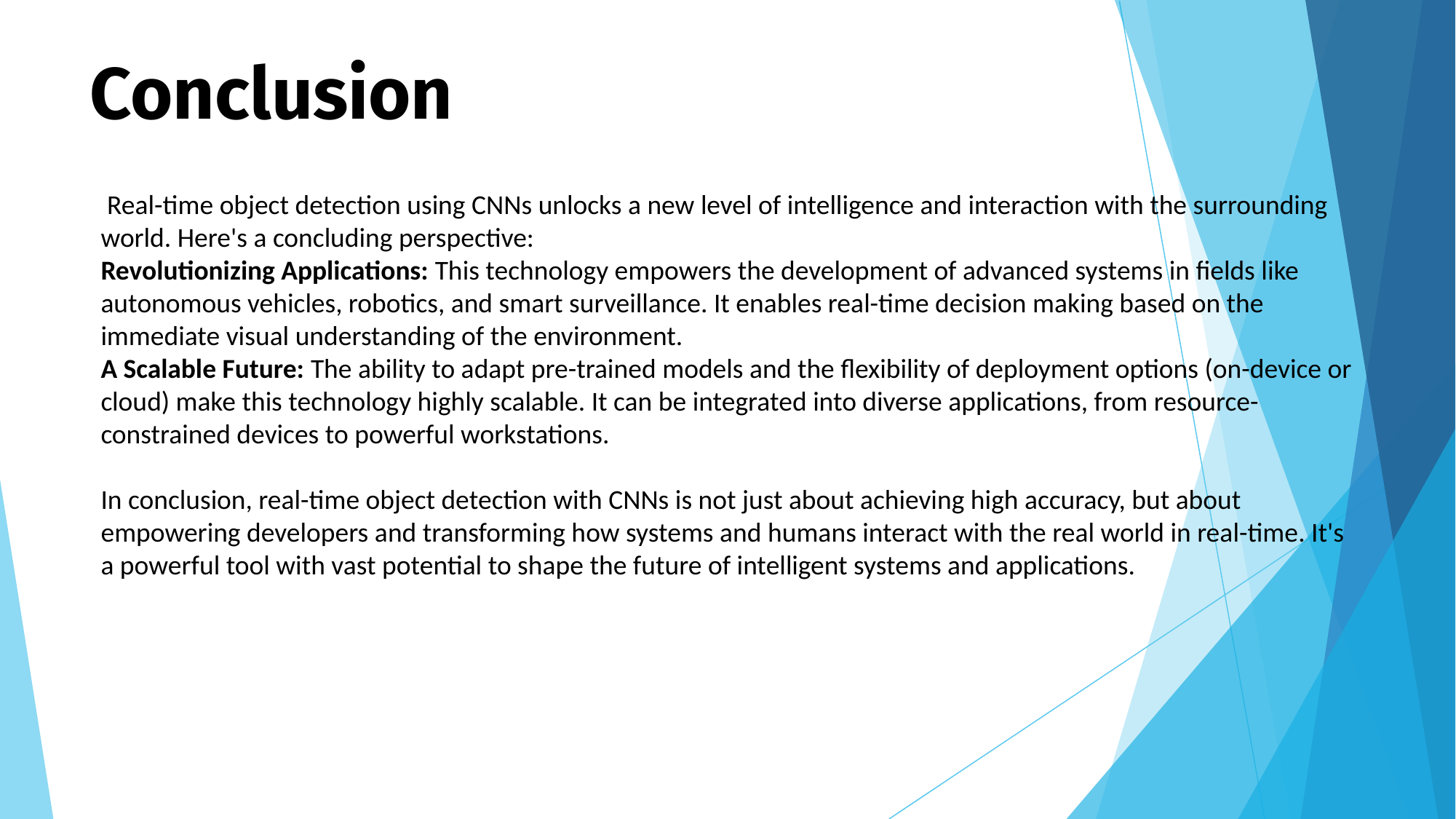

# Conclusion
 Real-time object detection using CNNs unlocks a new level of intelligence and interaction with the surrounding world. Here's a concluding perspective:
Revolutionizing Applications: This technology empowers the development of advanced systems in fields like autonomous vehicles, robotics, and smart surveillance. It enables real-time decision making based on the immediate visual understanding of the environment.
A Scalable Future: The ability to adapt pre-trained models and the flexibility of deployment options (on-device or cloud) make this technology highly scalable. It can be integrated into diverse applications, from resource-constrained devices to powerful workstations.

In conclusion, real-time object detection with CNNs is not just about achieving high accuracy, but about empowering developers and transforming how systems and humans interact with the real world in real-time. It's a powerful tool with vast potential to shape the future of intelligent systems and applications.